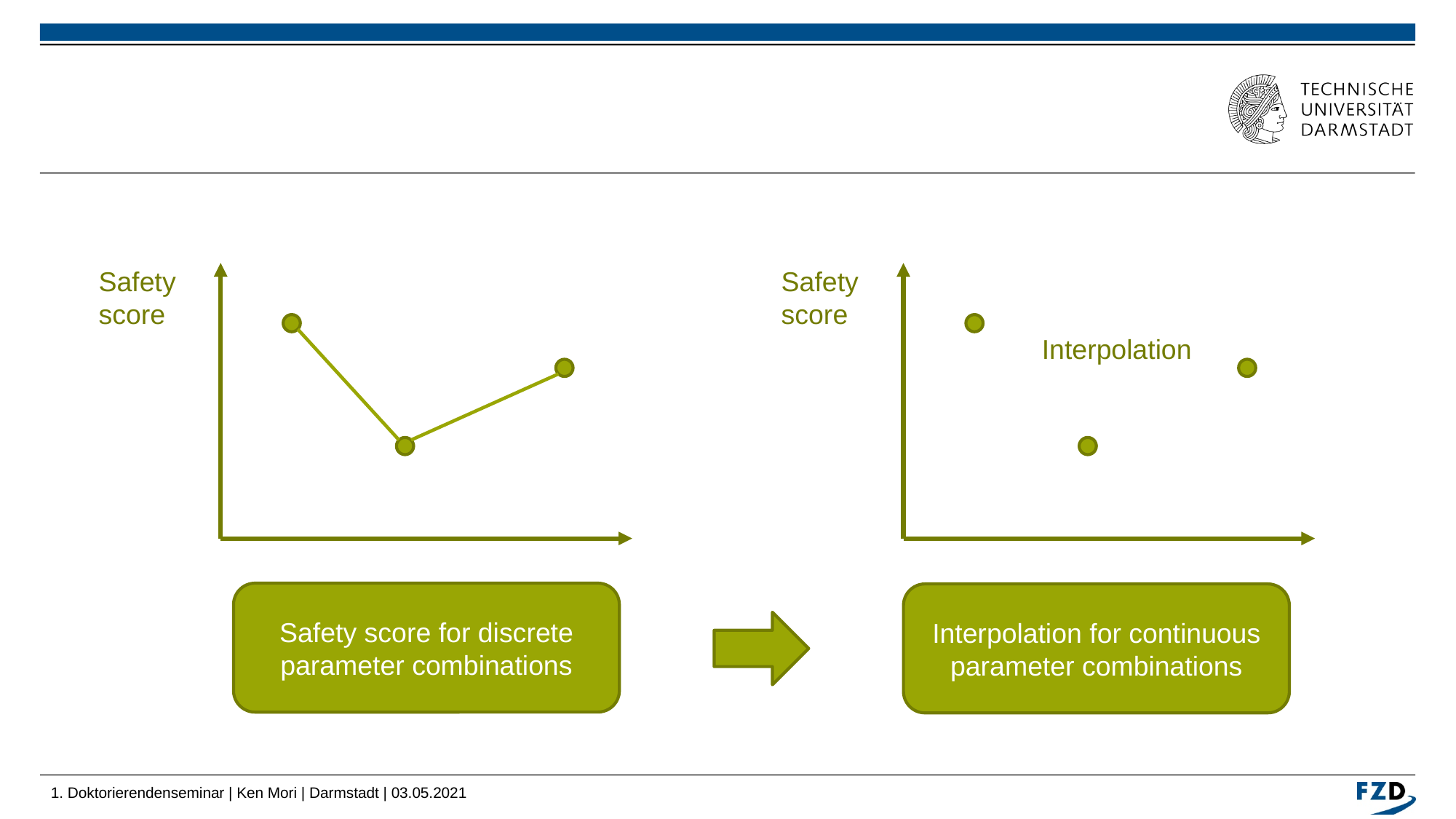

#
Safety score

Safety score

Interpolation
Safety score for discrete parameter combinations
Interpolation for continuous parameter combinations